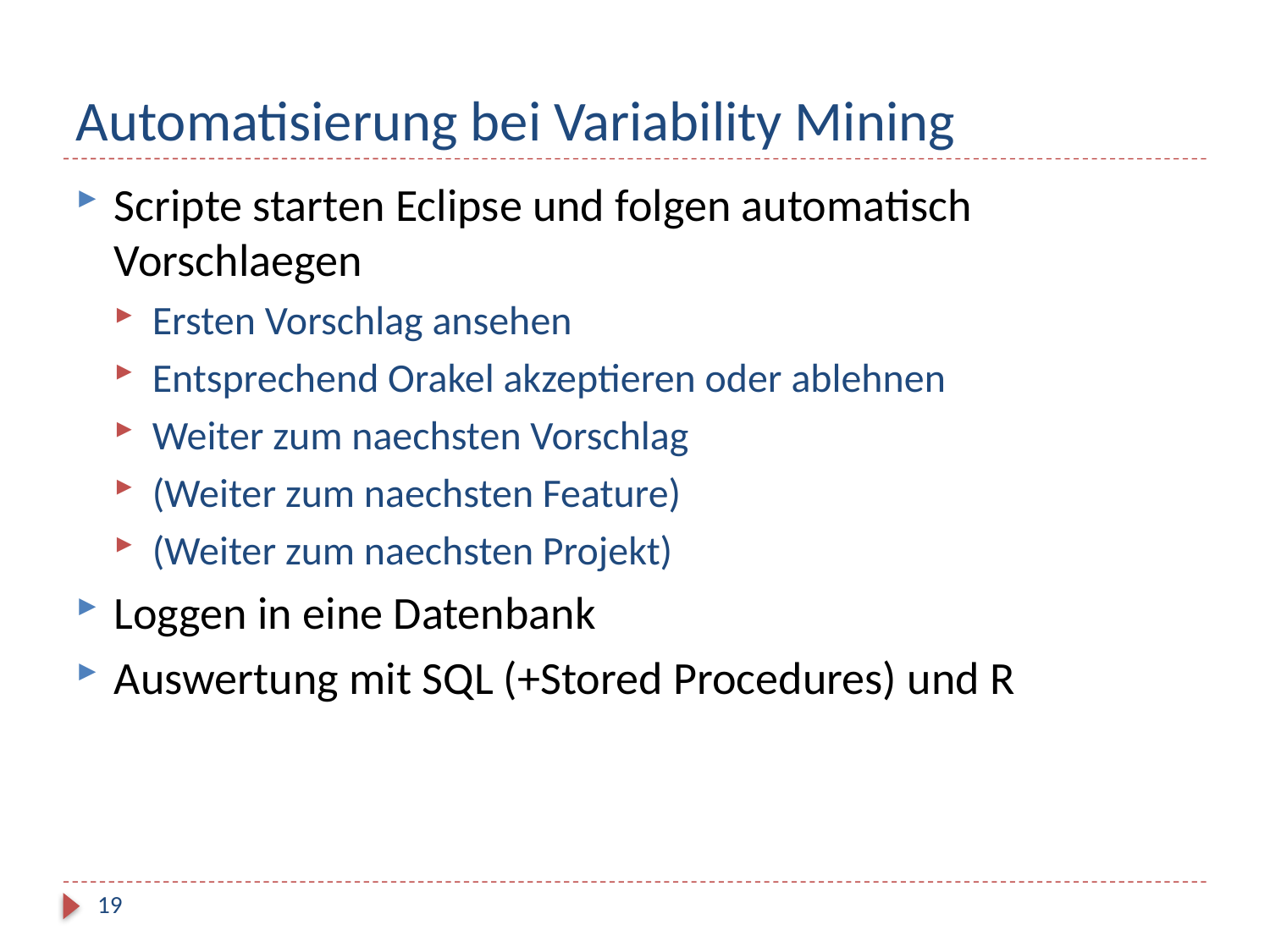

# Automatisierung bei Variability Mining
Scripte starten Eclipse und folgen automatisch Vorschlaegen
Ersten Vorschlag ansehen
Entsprechend Orakel akzeptieren oder ablehnen
Weiter zum naechsten Vorschlag
(Weiter zum naechsten Feature)
(Weiter zum naechsten Projekt)
Loggen in eine Datenbank
Auswertung mit SQL (+Stored Procedures) und R
19